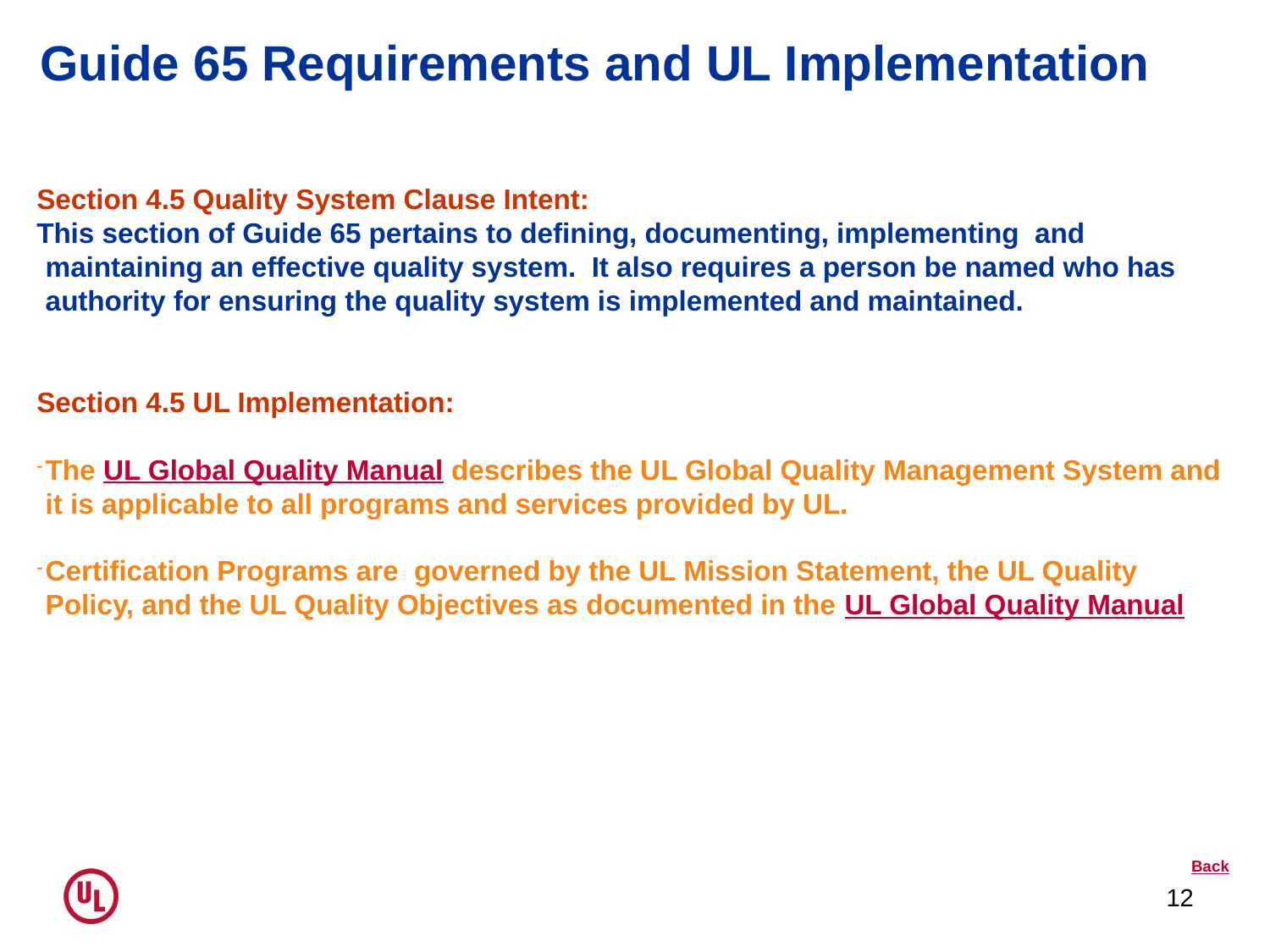

Guide 65 Requirements and UL Implementation

Section 4.5 Quality System Clause Intent:
This section of Guide 65 pertains to defining, documenting, implementing  and maintaining an effective quality system.  It also requires a person be named who has authority for ensuring the quality system is implemented and maintained.

Section 4.5 UL Implementation:

The UL Global Quality Manual describes the UL Global Quality Management System and  it is applicable to all programs and services provided by UL.

Certification Programs are  governed by the UL Mission Statement, the UL Quality Policy, and the UL Quality Objectives as documented in the UL Global Quality Manual

 Back
12